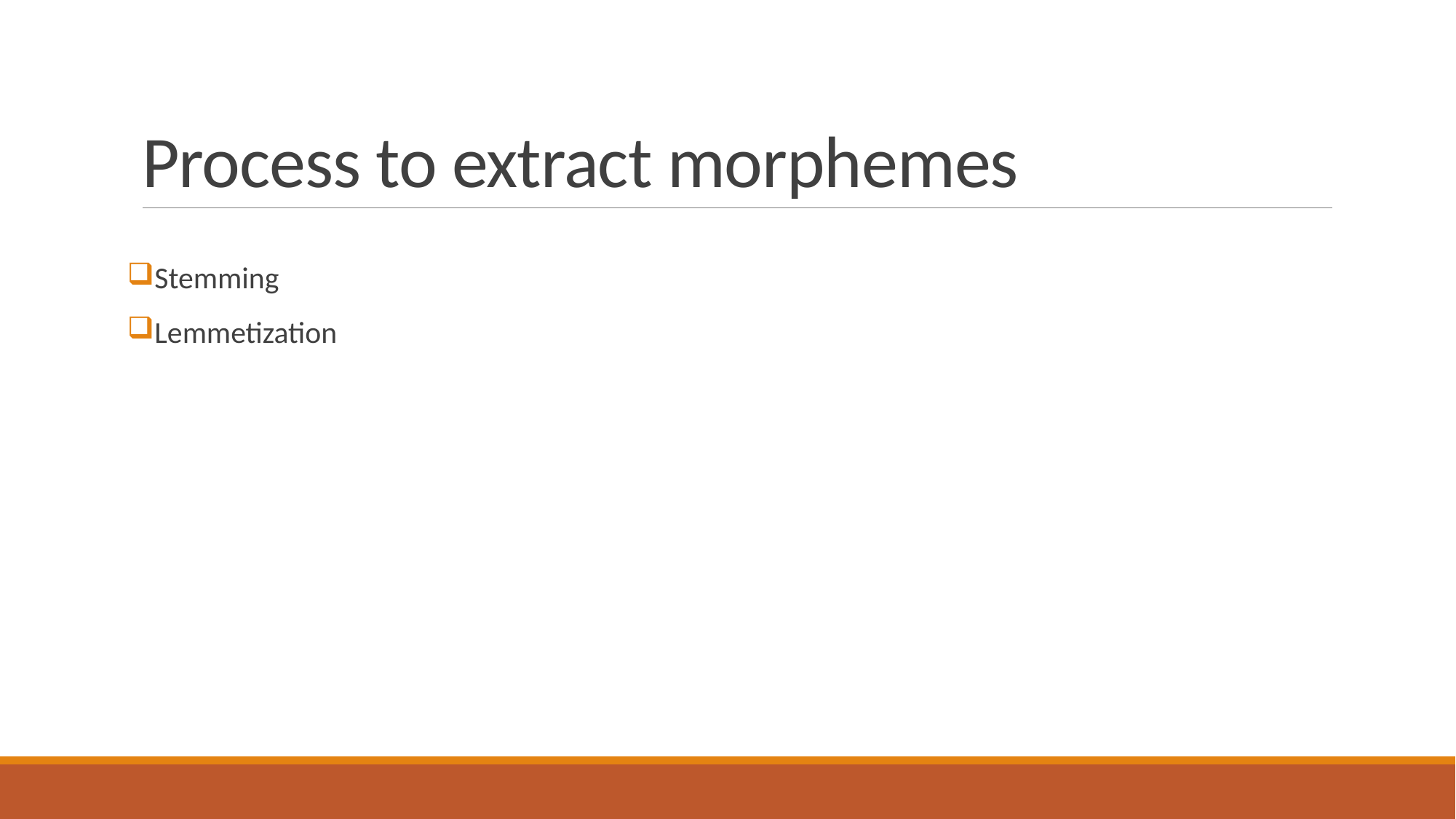

# Process to extract morphemes
Stemming
Lemmetization